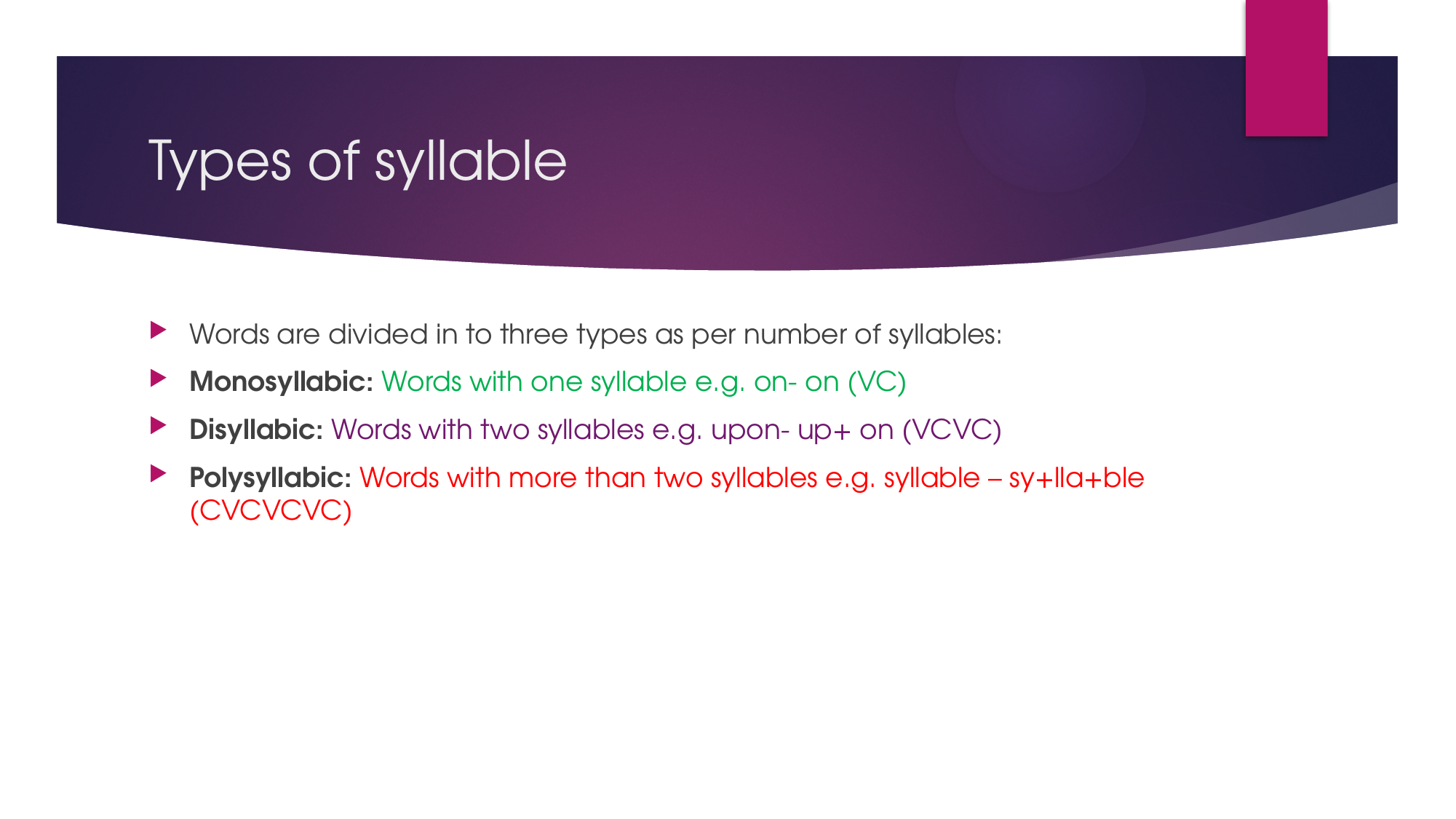

# Types of syllable
Words are divided in to three types as per number of syllables:
Monosyllabic: Words with one syllable e.g. on- on (VC)
Disyllabic: Words with two syllables e.g. upon- up+ on (VCVC)
Polysyllabic: Words with more than two syllables e.g. syllable – sy+lla+ble (CVCVCVC)